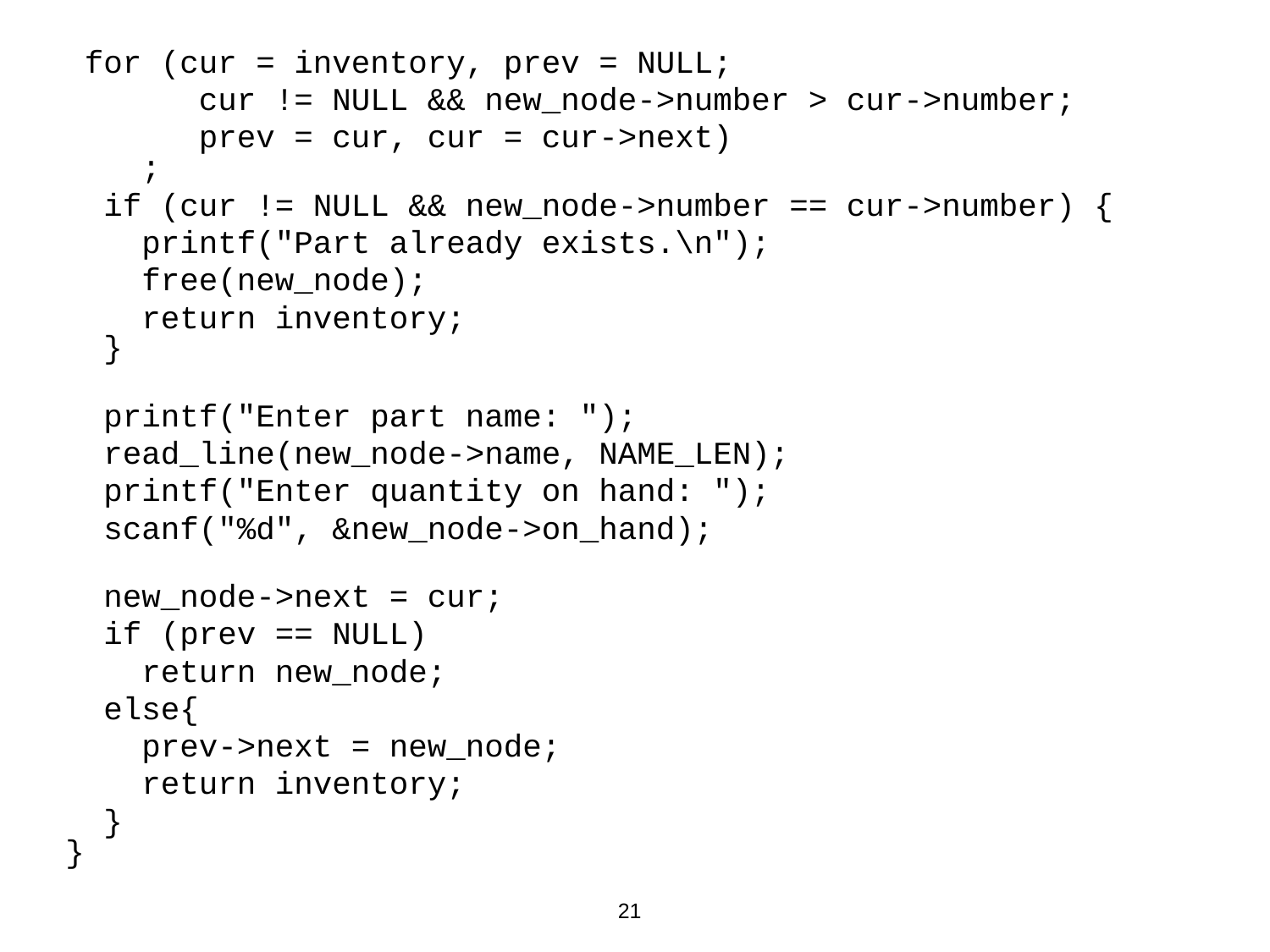

for (cur = inventory, prev = NULL;
       cur != NULL && new_node->number > cur->number;
       prev = cur, cur = cur->next)
    ;
  if (cur != NULL && new_node->number == cur->number) {
    printf("Part already exists.\n");
    free(new_node);
    return inventory;
  }

  printf("Enter part name: ");
  read_line(new_node->name, NAME_LEN);
  printf("Enter quantity on hand: ");
  scanf("%d", &new_node->on_hand);

  new_node->next = cur;
  if (prev == NULL)
    return new_node;
  else{
    prev->next = new_node;
    return inventory;
  }
}
21